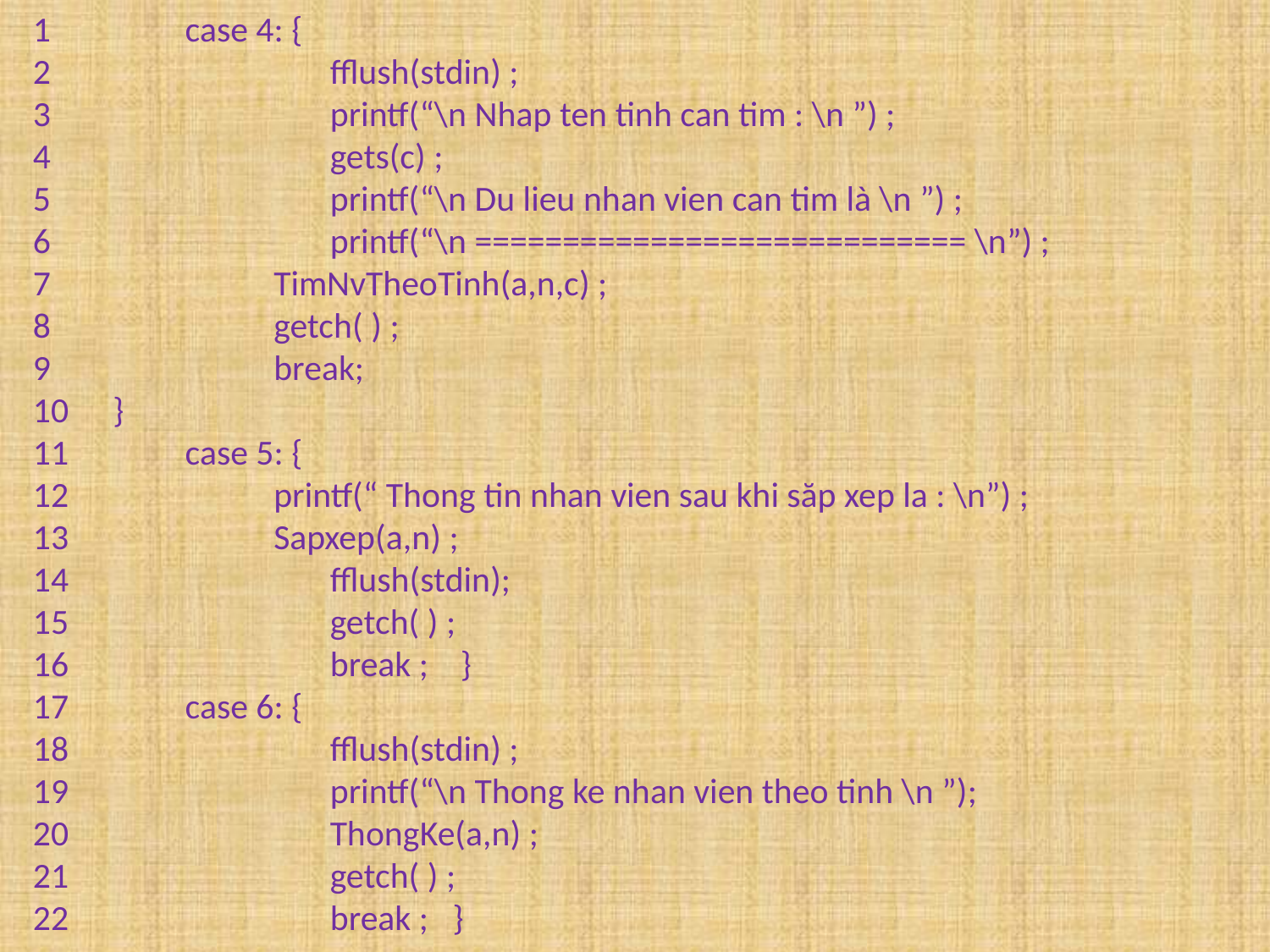

case 4: {
                               fflush(stdin) ;
                               printf(“\n Nhap ten tinh can tim : \n ”) ;
                               gets(c) ;
                               printf(“\n Du lieu nhan vien can tim là \n ”) ;
                               printf(“\n ============================ \n”) ;
                        TimNvTheoTinh(a,n,c) ;
                        getch( ) ;
                        break;
    }
             case 5: {
                        printf(“ Thong tin nhan vien sau khi săp xep la : \n”) ;
                        Sapxep(a,n) ;
                               fflush(stdin);
                               getch( ) ;
                               break ;    }
             case 6: {
                               fflush(stdin) ;
                               printf(“\n Thong ke nhan vien theo tinh \n ”);
                               ThongKe(a,n) ;
                               getch( ) ;
                               break ;   }